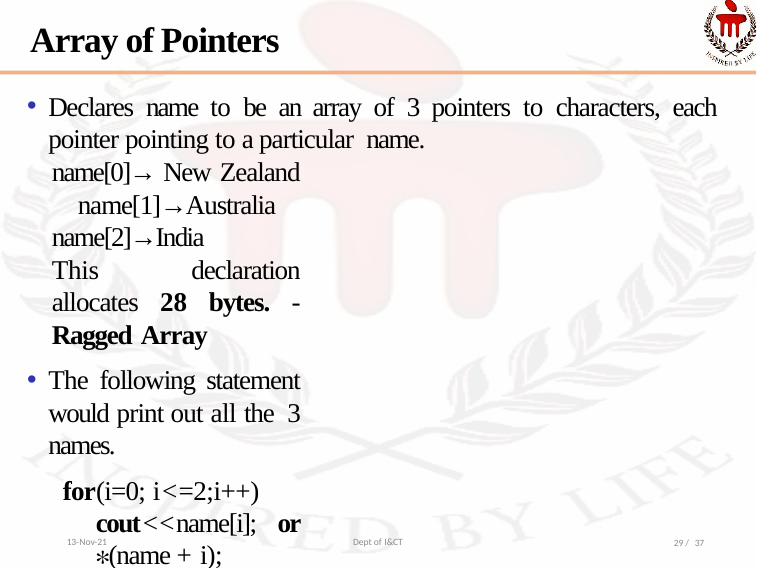

# Array of Pointers
Declares name to be an array of 3 pointers to characters, each  pointer pointing to a particular name.
name[0]→ New Zealand  name[1]→Australia  name[2]→India
This declaration allocates 28 bytes. - Ragged Array
The following statement would print out all the 3 names.
for(i=0; i<=2;i++)
cout<<name[i]; or ∗(name + i);
To access the jth character in the ith name, we may write as
*(name[i] + j)
13-Nov-21
Dept of I&CT
29 / 37